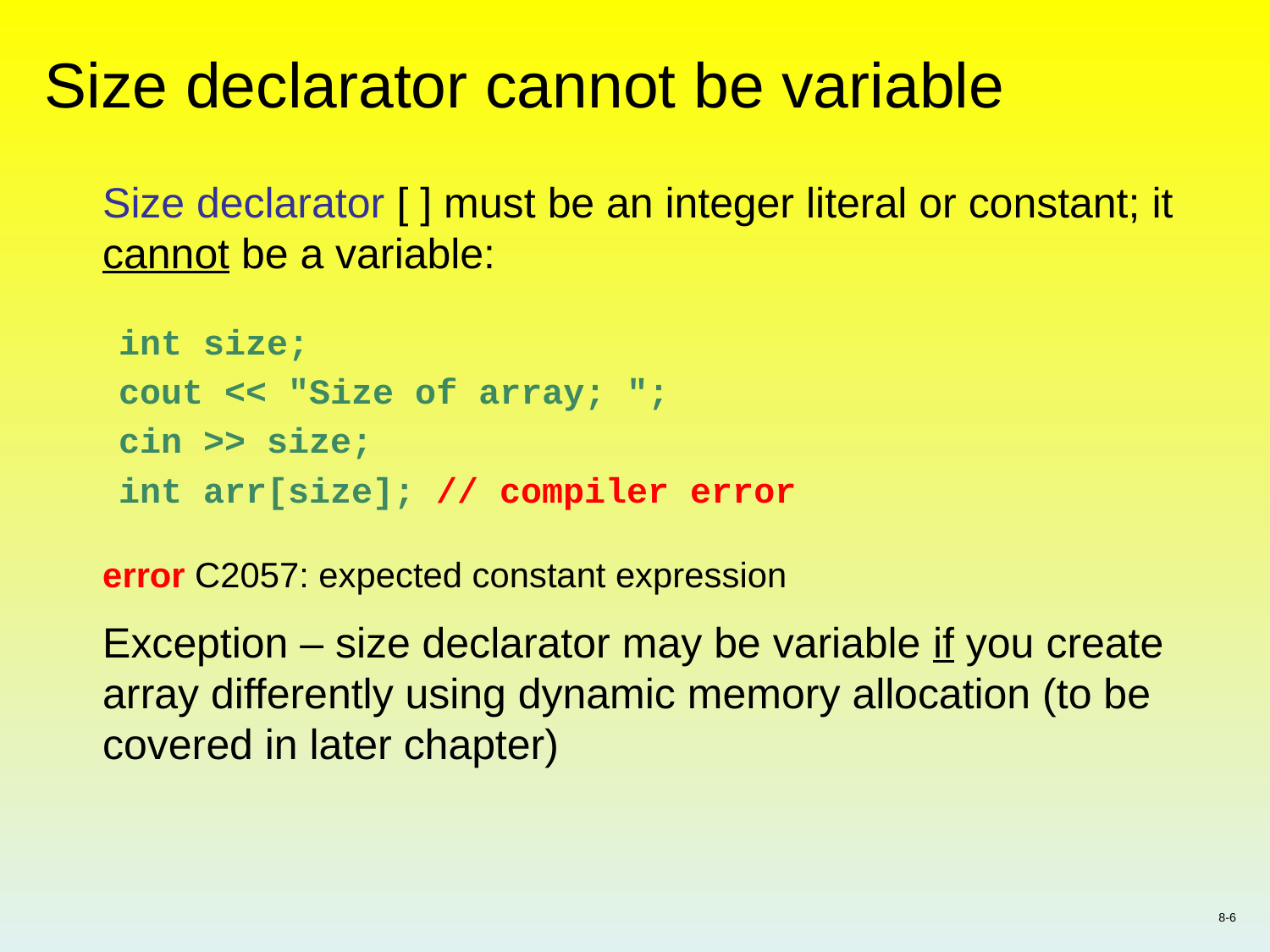

# Size declarator cannot be variable
	Size declarator [ ] must be an integer literal or constant; it cannot be a variable:
int size;
cout << "Size of array; ";
cin >> size;
int arr[size]; // compiler error
error C2057: expected constant expression
	Exception – size declarator may be variable if you create array differently using dynamic memory allocation (to be covered in later chapter)
8-6